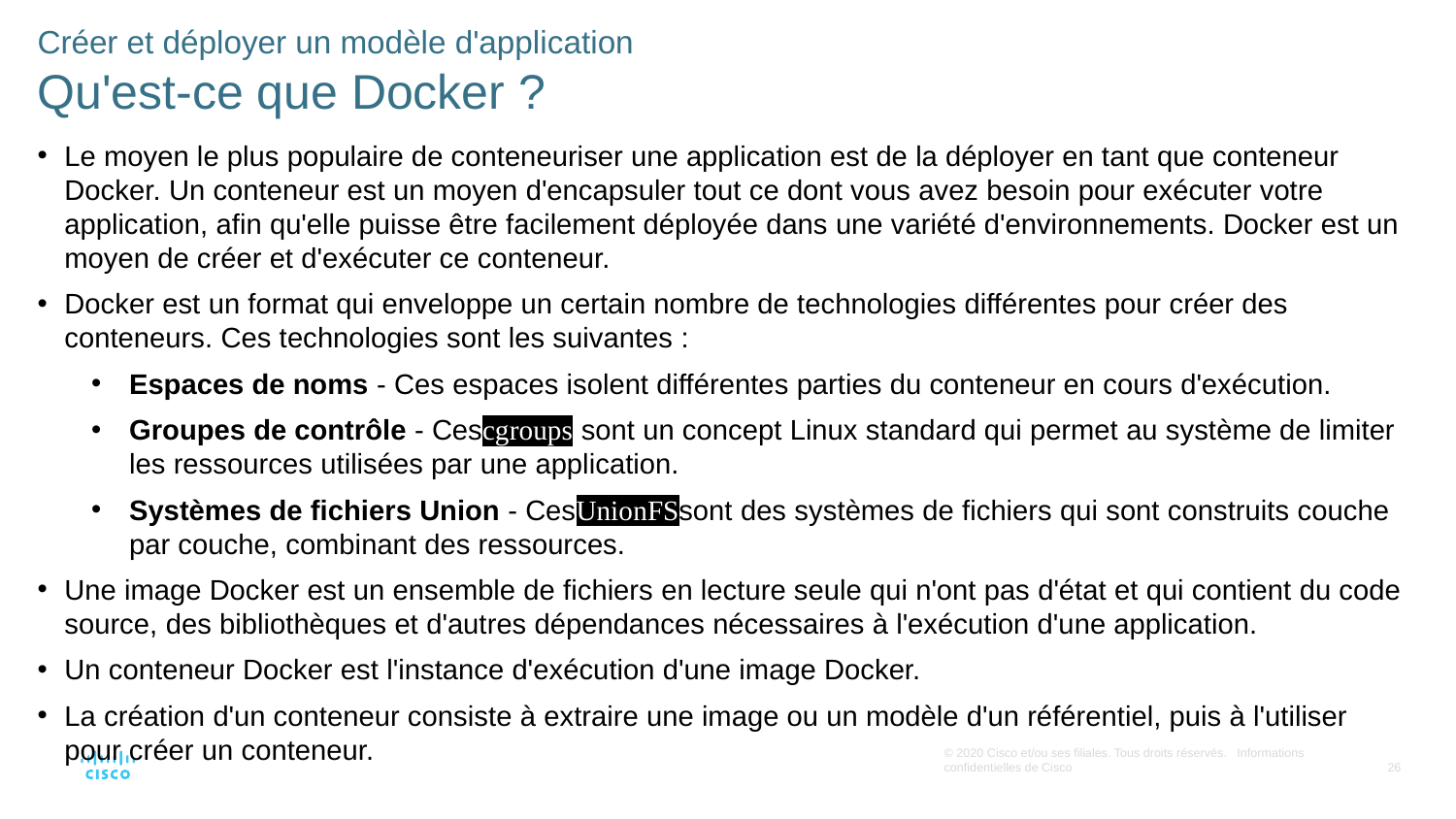

Créer et déployer un modèle d'application
Qu'est-ce que Docker ?
Le moyen le plus populaire de conteneuriser une application est de la déployer en tant que conteneur Docker. Un conteneur est un moyen d'encapsuler tout ce dont vous avez besoin pour exécuter votre application, afin qu'elle puisse être facilement déployée dans une variété d'environnements. Docker est un moyen de créer et d'exécuter ce conteneur.
Docker est un format qui enveloppe un certain nombre de technologies différentes pour créer des conteneurs. Ces technologies sont les suivantes :
Espaces de noms - Ces espaces isolent différentes parties du conteneur en cours d'exécution.
Groupes de contrôle - Cescgroups sont un concept Linux standard qui permet au système de limiter les ressources utilisées par une application.
Systèmes de fichiers Union - CesUnionFSsont des systèmes de fichiers qui sont construits couche par couche, combinant des ressources.
Une image Docker est un ensemble de fichiers en lecture seule qui n'ont pas d'état et qui contient du code source, des bibliothèques et d'autres dépendances nécessaires à l'exécution d'une application.
Un conteneur Docker est l'instance d'exécution d'une image Docker.
La création d'un conteneur consiste à extraire une image ou un modèle d'un référentiel, puis à l'utiliser pour créer un conteneur.